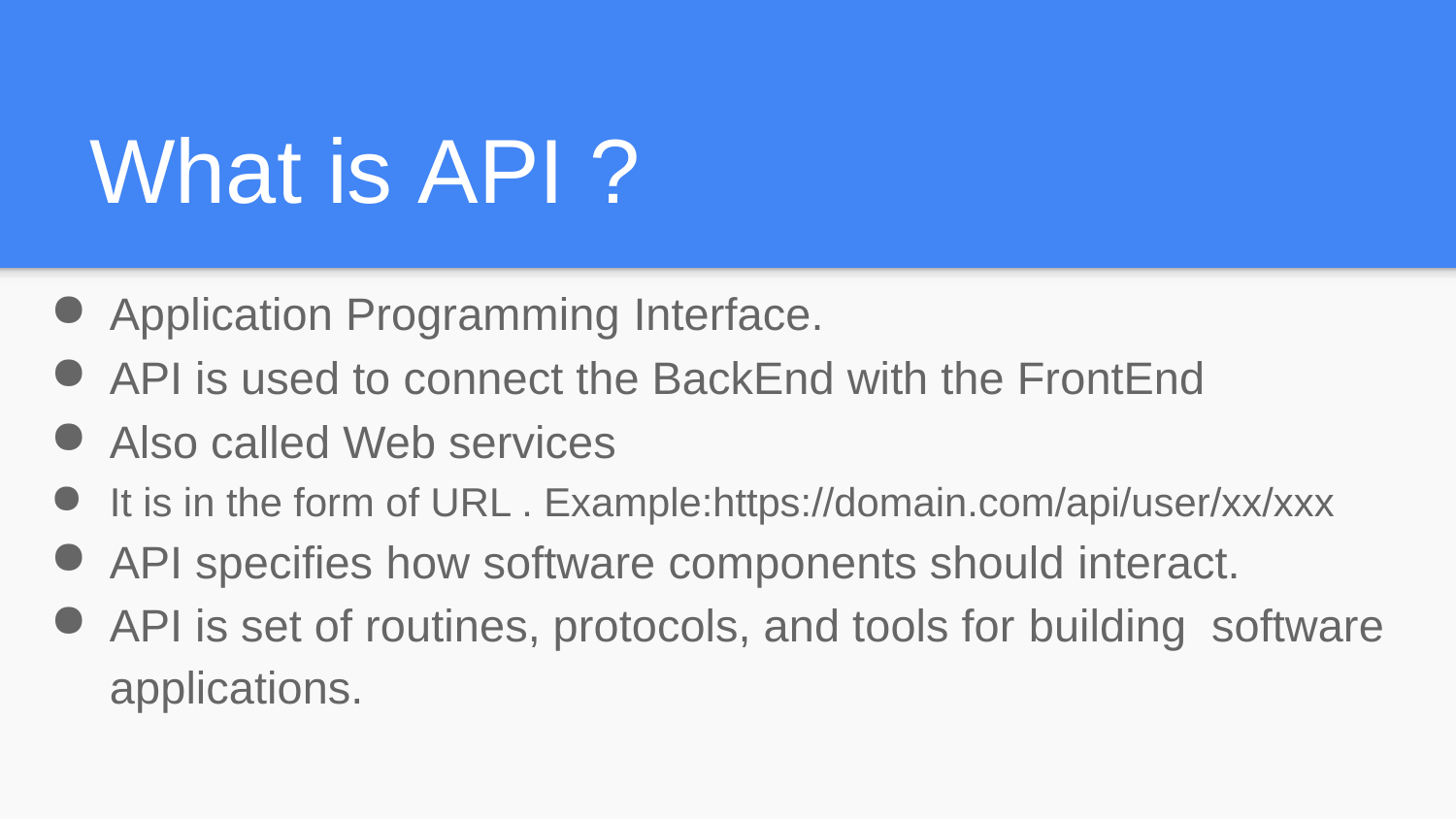

# What is API ?
Application Programming Interface.
API is used to connect the BackEnd with the FrontEnd
Also called Web services
It is in the form of URL . Example:https://domain.com/api/user/xx/xxx
API specifies how software components should interact.
API is set of routines, protocols, and tools for building  software applications.